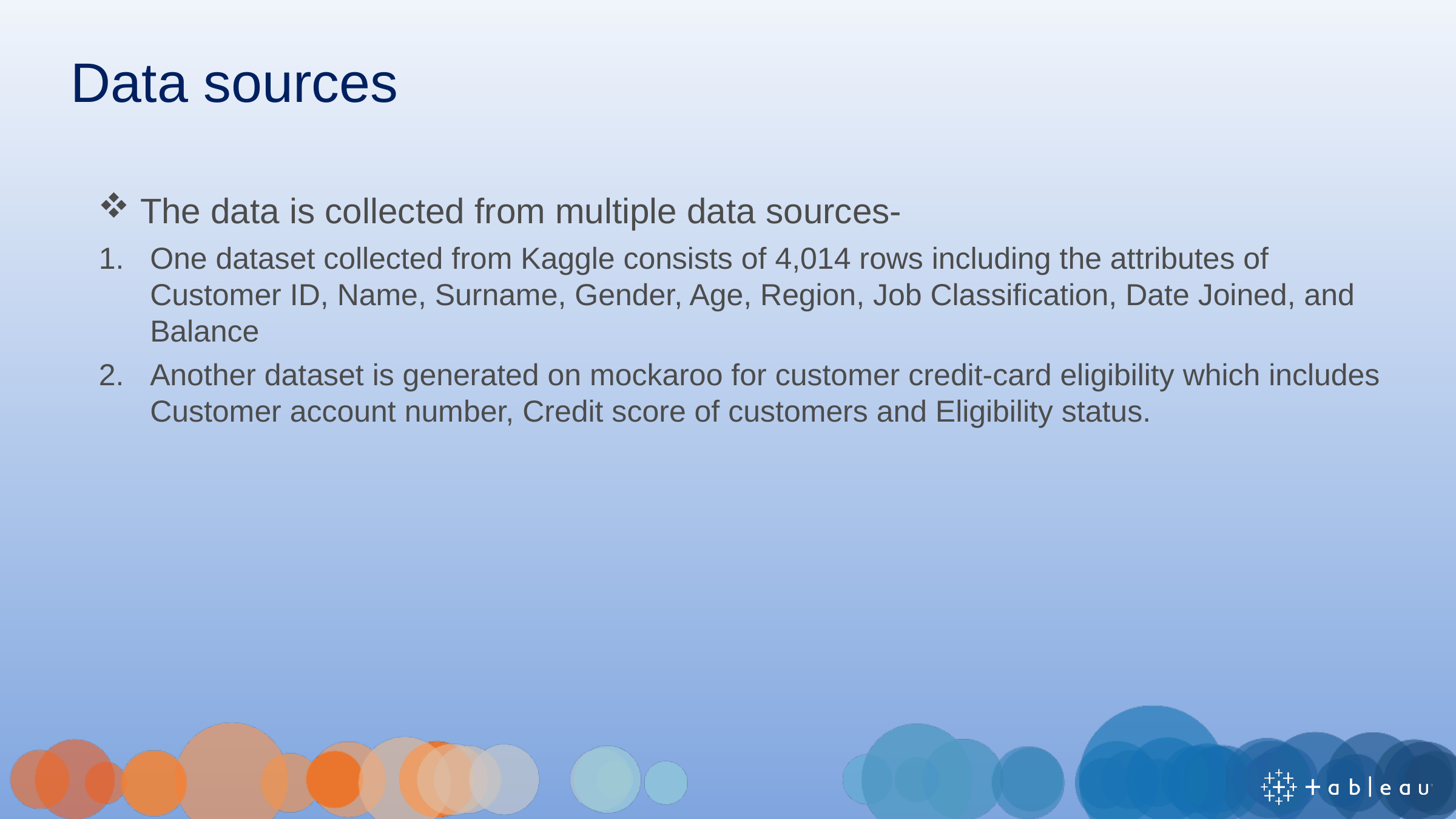

Data sources
 The data is collected from multiple data sources-
One dataset collected from Kaggle consists of 4,014 rows including the attributes of Customer ID, Name, Surname, Gender, Age, Region, Job Classification, Date Joined, and Balance
Another dataset is generated on mockaroo for customer credit-card eligibility which includes Customer account number, Credit score of customers and Eligibility status.